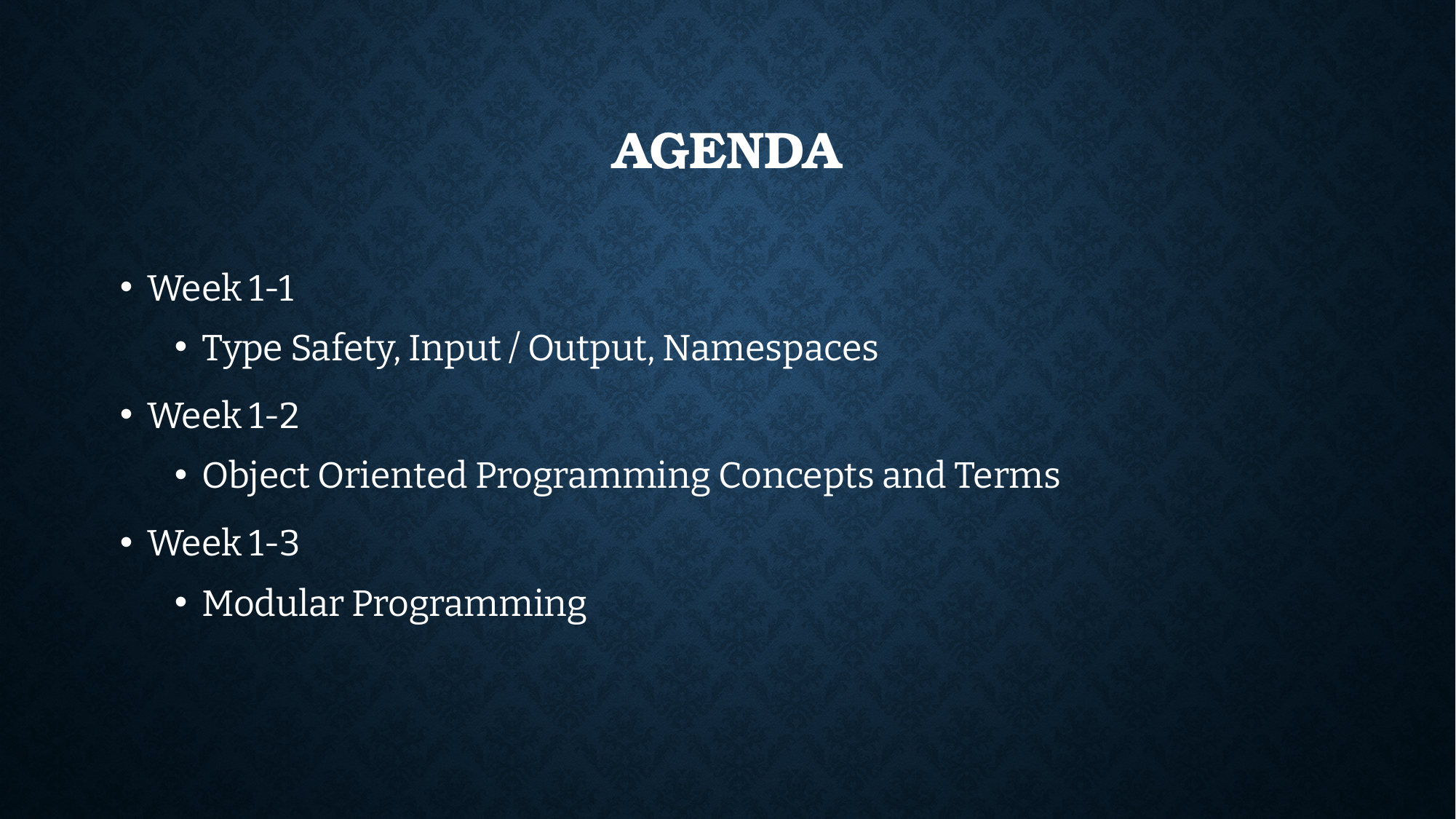

# Agenda
Week 1-1
Type Safety, Input / Output, Namespaces
Week 1-2
Object Oriented Programming Concepts and Terms
Week 1-3
Modular Programming